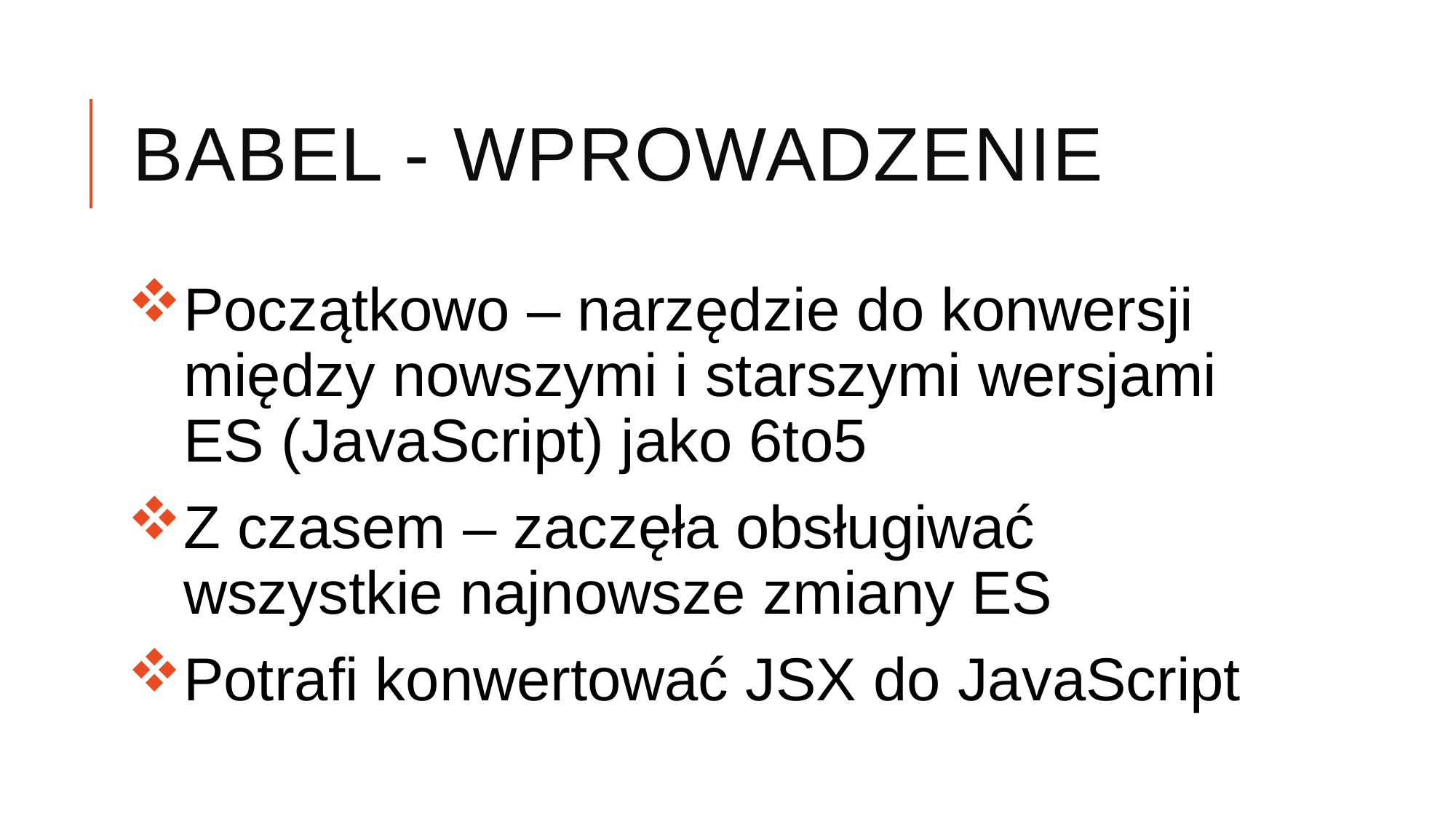

# Babel - wprowadzenie
Początkowo – narzędzie do konwersji między nowszymi i starszymi wersjami ES (JavaScript) jako 6to5
Z czasem – zaczęła obsługiwać wszystkie najnowsze zmiany ES
Potrafi konwertować JSX do JavaScript